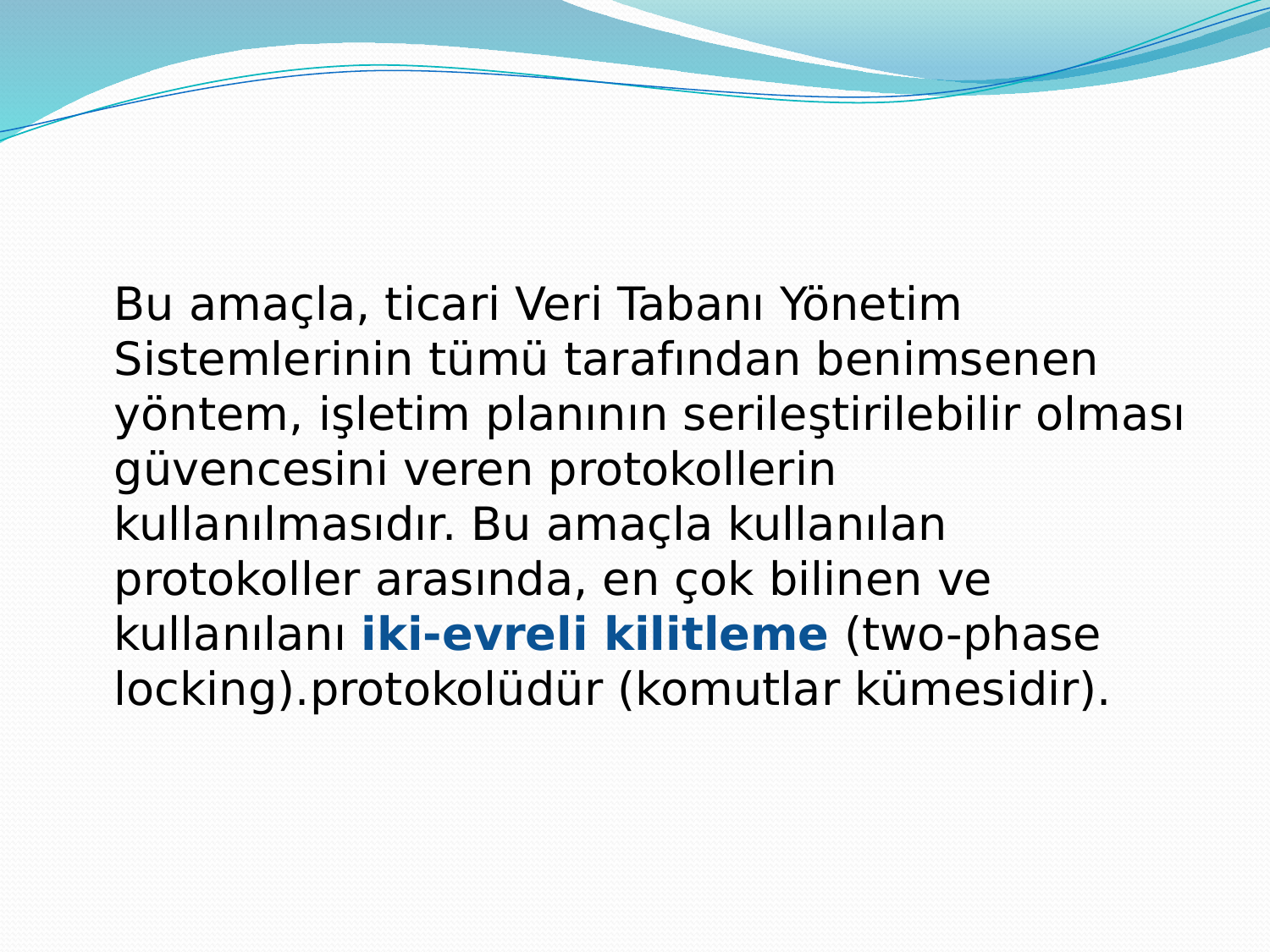

#
	Bu amaçla, ticari Veri Tabanı Yönetim Sistemlerinin tümü tarafından benimsenen yöntem, işletim planının serileştirilebilir olması güvencesini veren protokollerin kullanılmasıdır. Bu amaçla kullanılan protokoller arasında, en çok bilinen ve kullanılanı iki-evreli kilitleme (two-phase locking).protokolüdür (komutlar kümesidir).